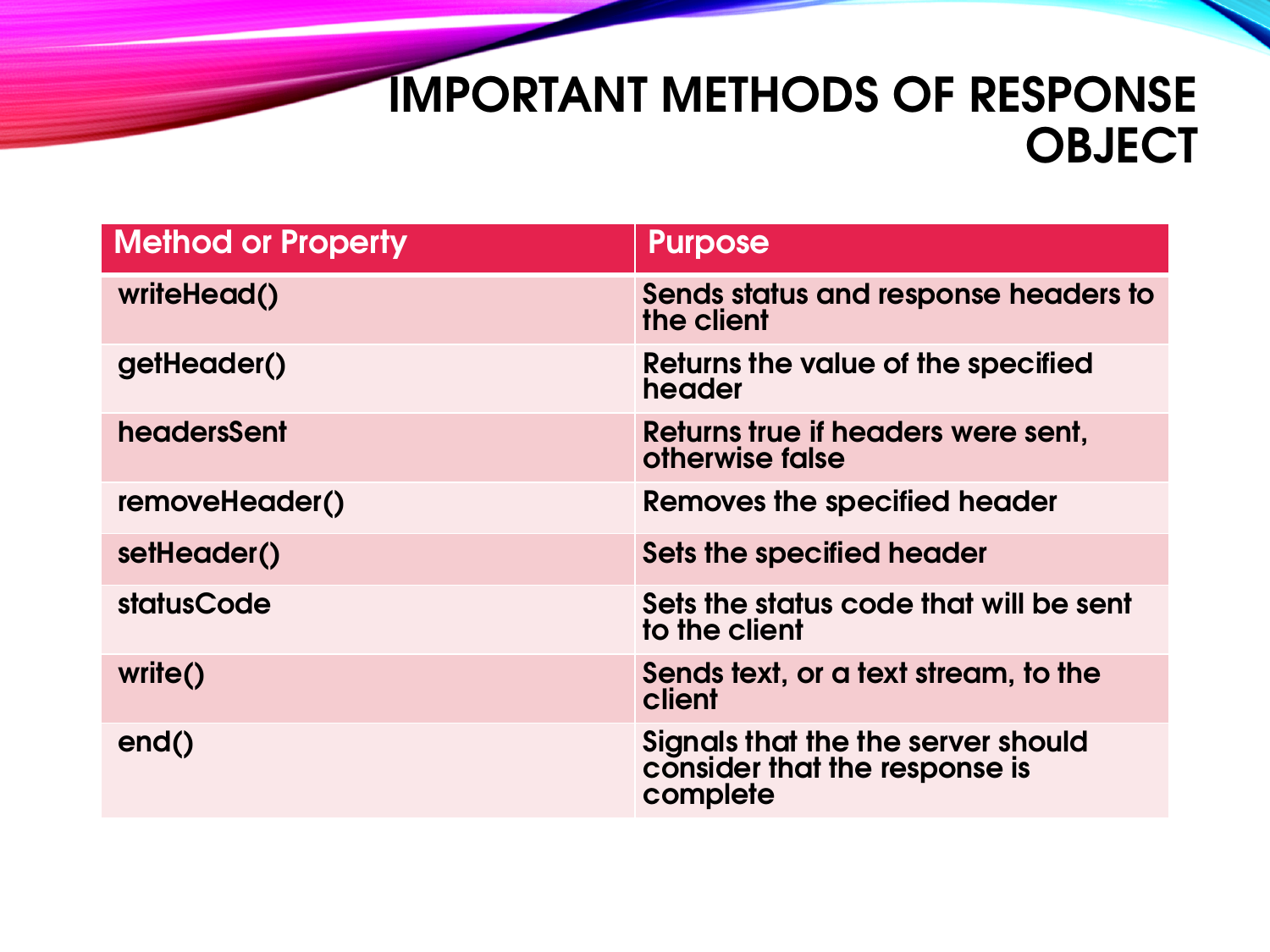

# Important methods of response object
| Method or Property | Purpose |
| --- | --- |
| writeHead() | Sends status and response headers to the client |
| getHeader() | Returns the value of the specified header |
| headersSent | Returns true if headers were sent, otherwise false |
| removeHeader() | Removes the specified header |
| setHeader() | Sets the specified header |
| statusCode | Sets the status code that will be sent to the client |
| write() | Sends text, or a text stream, to the client |
| end() | Signals that the the server should consider that the response is complete |